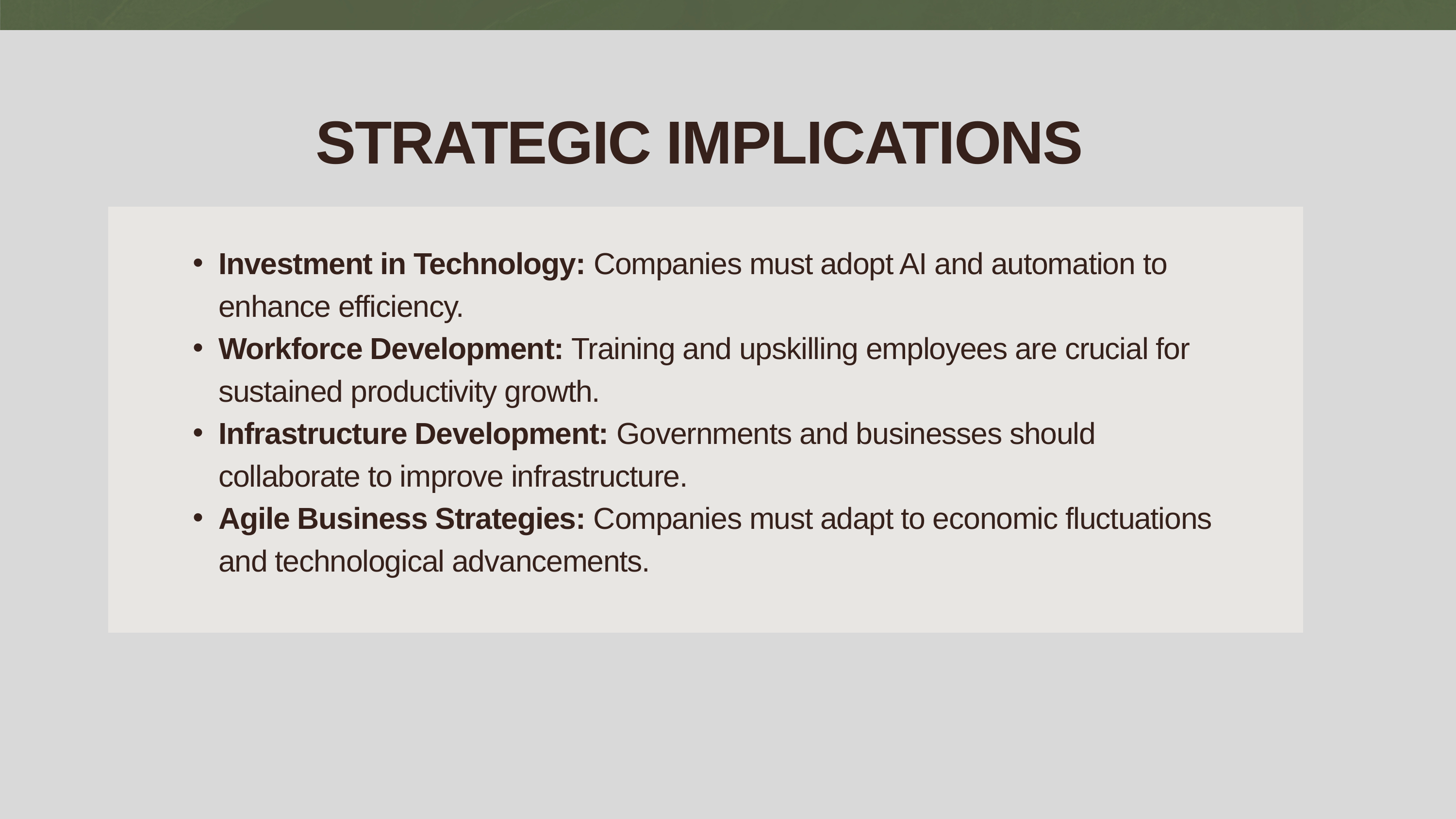

STRATEGIC IMPLICATIONS

Investment in Technology: Companies must adopt AI and automation to enhance efficiency.
Workforce Development: Training and upskilling employees are crucial for sustained productivity growth.
Infrastructure Development: Governments and businesses should collaborate to improve infrastructure.
Agile Business Strategies: Companies must adapt to economic fluctuations and technological advancements.